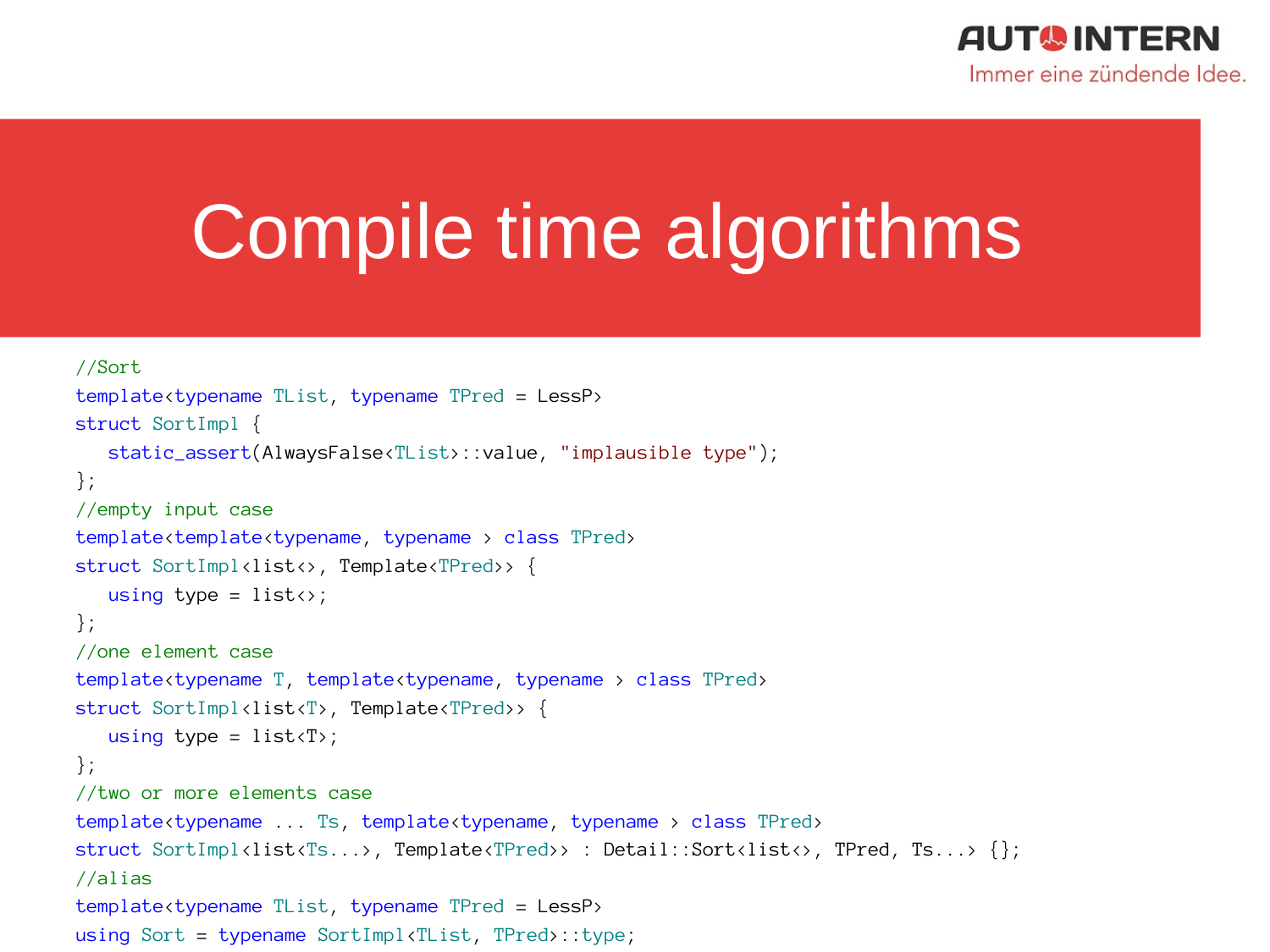

# Compile time algorithms
//Sort
template<typename TList, typename TPred = LessP>
struct SortImpl {
   static_assert(AlwaysFalse<TList>::value, "implausible type");
};
//empty input case
template<template<typename, typename > class TPred>
struct SortImpl<list<>, Template<TPred>> {
   using type = list<>;
};
//one element case
template<typename T, template<typename, typename > class TPred>
struct SortImpl<list<T>, Template<TPred>> {
   using type = list<T>;
};
//two or more elements case
template<typename ... Ts, template<typename, typename > class TPred>
struct SortImpl<list<Ts...>, Template<TPred>> : Detail::Sort<list<>, TPred, Ts...> {};
//alias
template<typename TList, typename TPred = LessP>
using Sort = typename SortImpl<TList, TPred>::type;